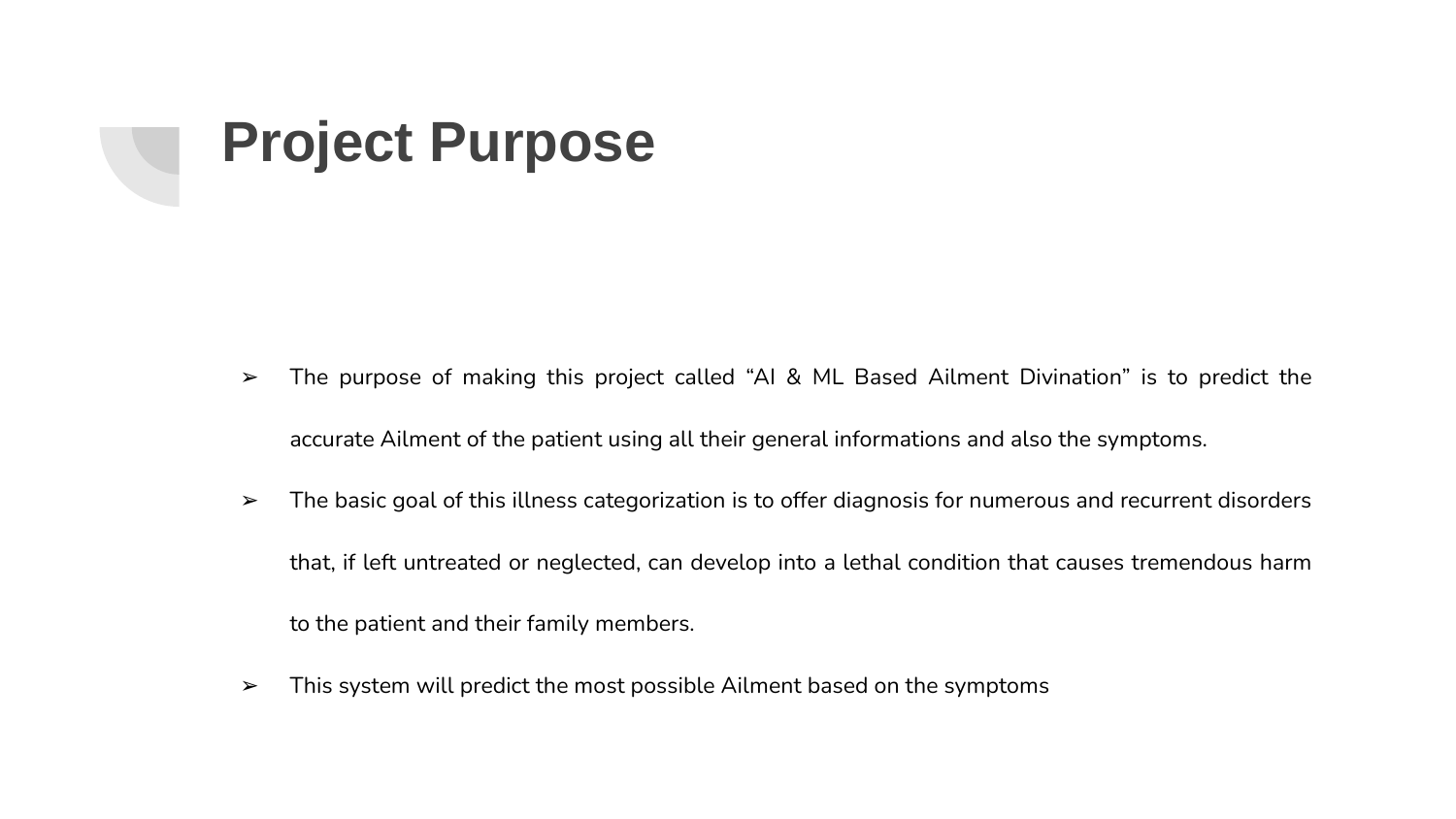

# Project Purpose
The purpose of making this project called “AI & ML Based Ailment Divination” is to predict the accurate Ailment of the patient using all their general informations and also the symptoms.
The basic goal of this illness categorization is to offer diagnosis for numerous and recurrent disorders that, if left untreated or neglected, can develop into a lethal condition that causes tremendous harm to the patient and their family members.
This system will predict the most possible Ailment based on the symptoms